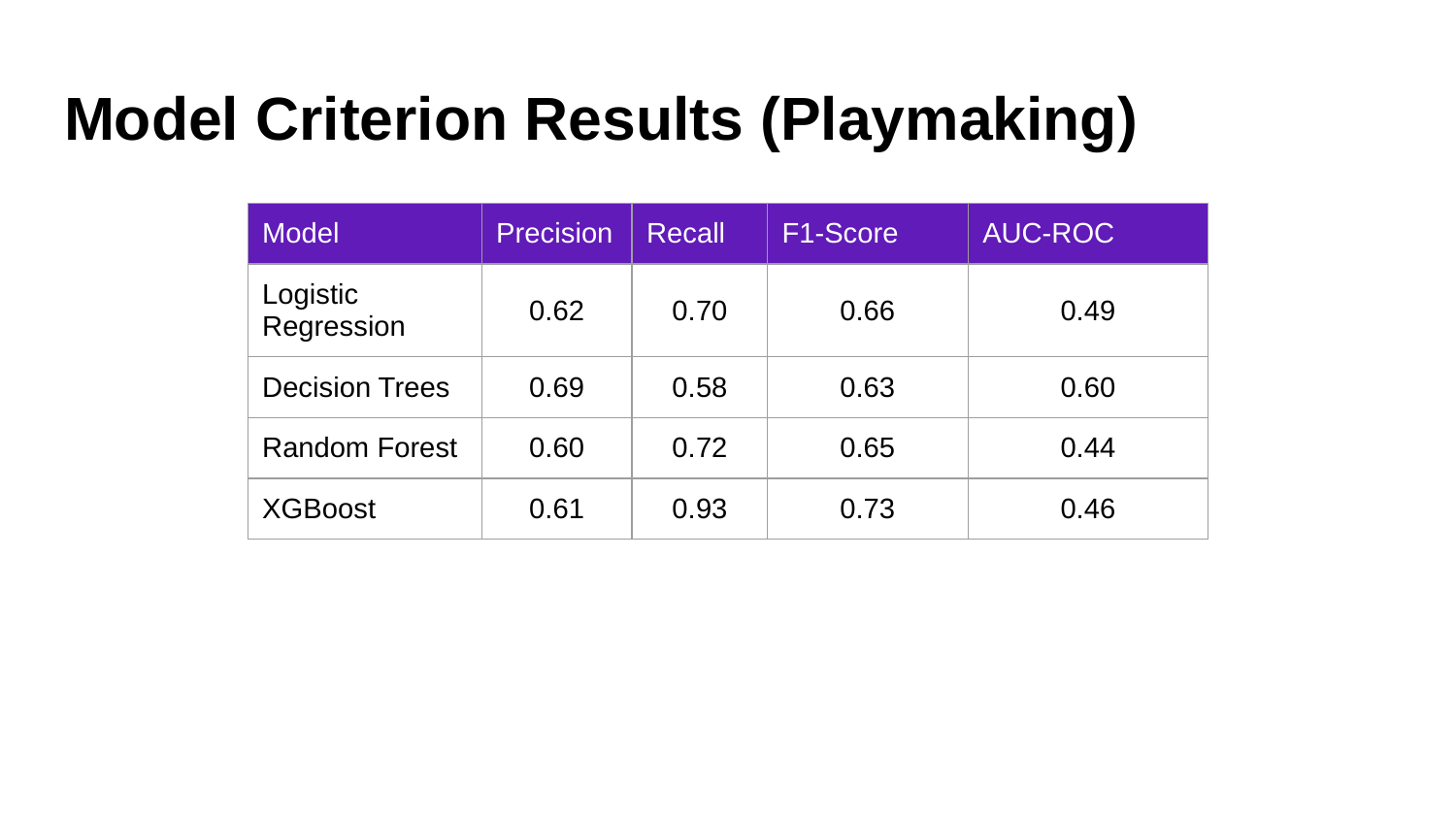

# Model Criterion Results (Playmaking)
| Model | Precision | Recall | F1-Score | AUC-ROC |
| --- | --- | --- | --- | --- |
| Logistic Regression | 0.62 | 0.70 | 0.66 | 0.49 |
| Decision Trees | 0.69 | 0.58 | 0.63 | 0.60 |
| Random Forest | 0.60 | 0.72 | 0.65 | 0.44 |
| XGBoost | 0.61 | 0.93 | 0.73 | 0.46 |